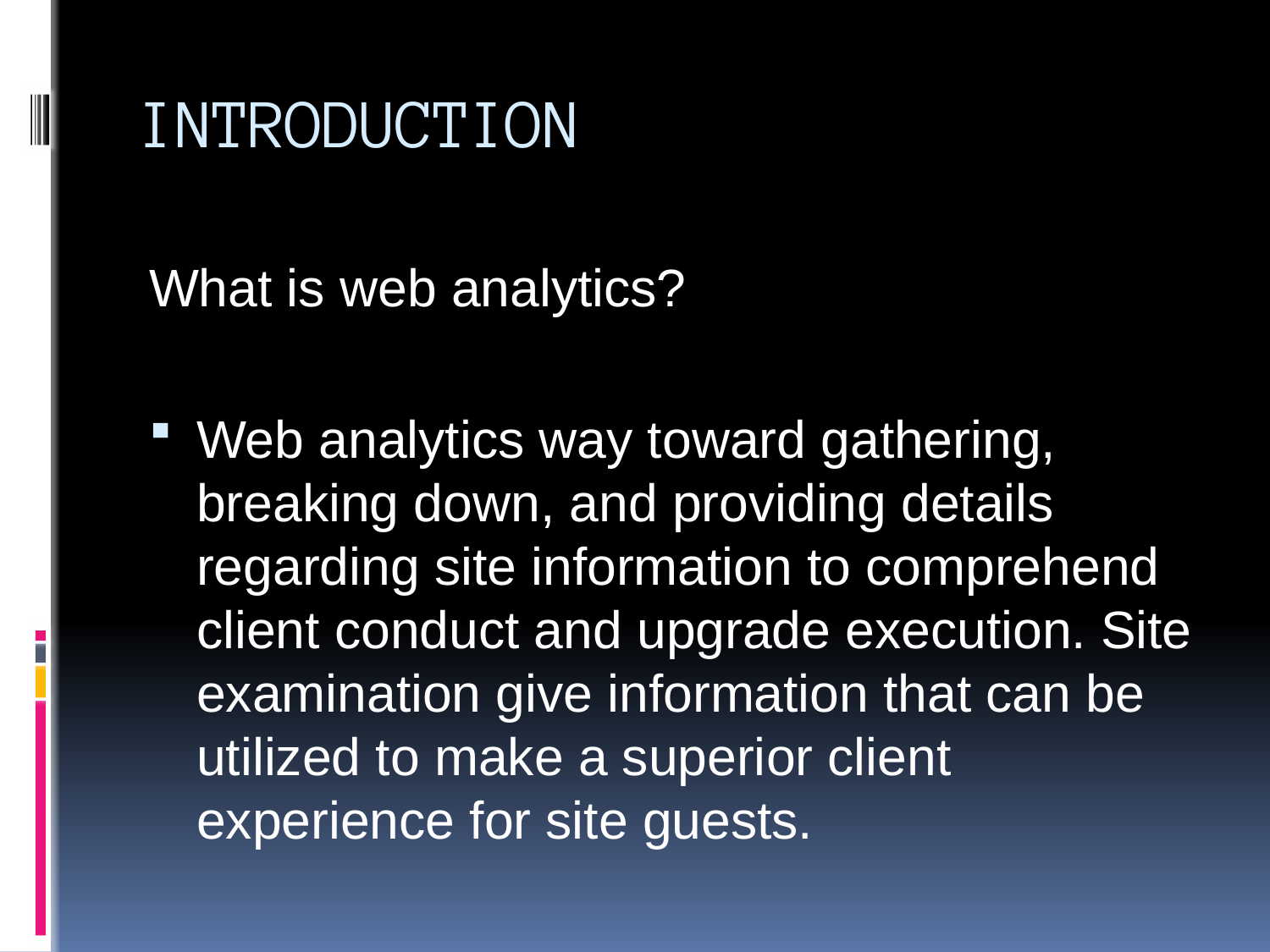

# INTRODUCTION
What is web analytics?

Web analytics way toward gathering, breaking down, and providing details regarding site information to comprehend client conduct and upgrade execution. Site examination give information that can be utilized to make a superior client experience for site guests.